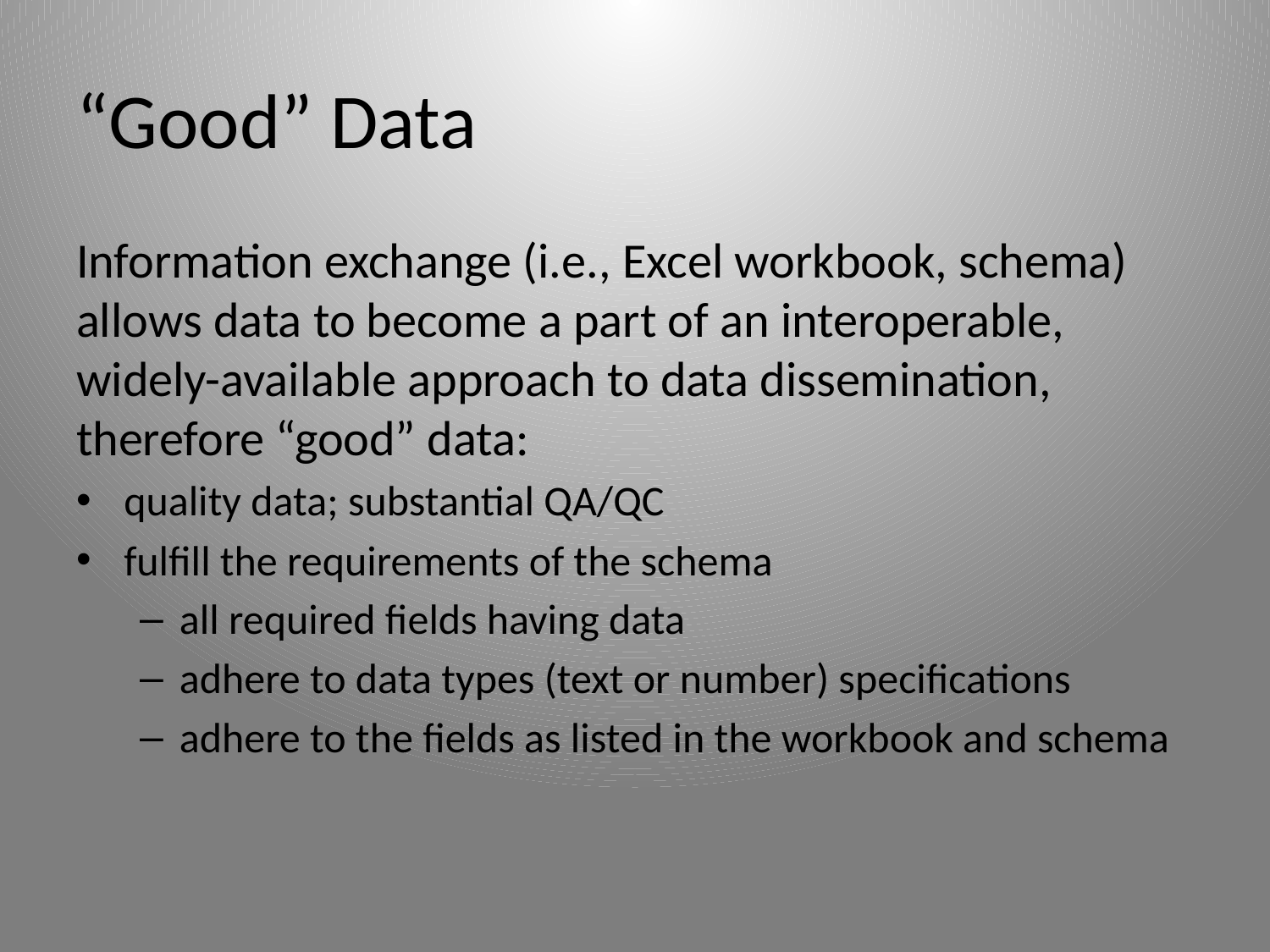

# “Good” Data
Information exchange (i.e., Excel workbook, schema) allows data to become a part of an interoperable, widely-available approach to data dissemination, therefore “good” data:
quality data; substantial QA/QC
fulfill the requirements of the schema
all required fields having data
adhere to data types (text or number) specifications
adhere to the fields as listed in the workbook and schema